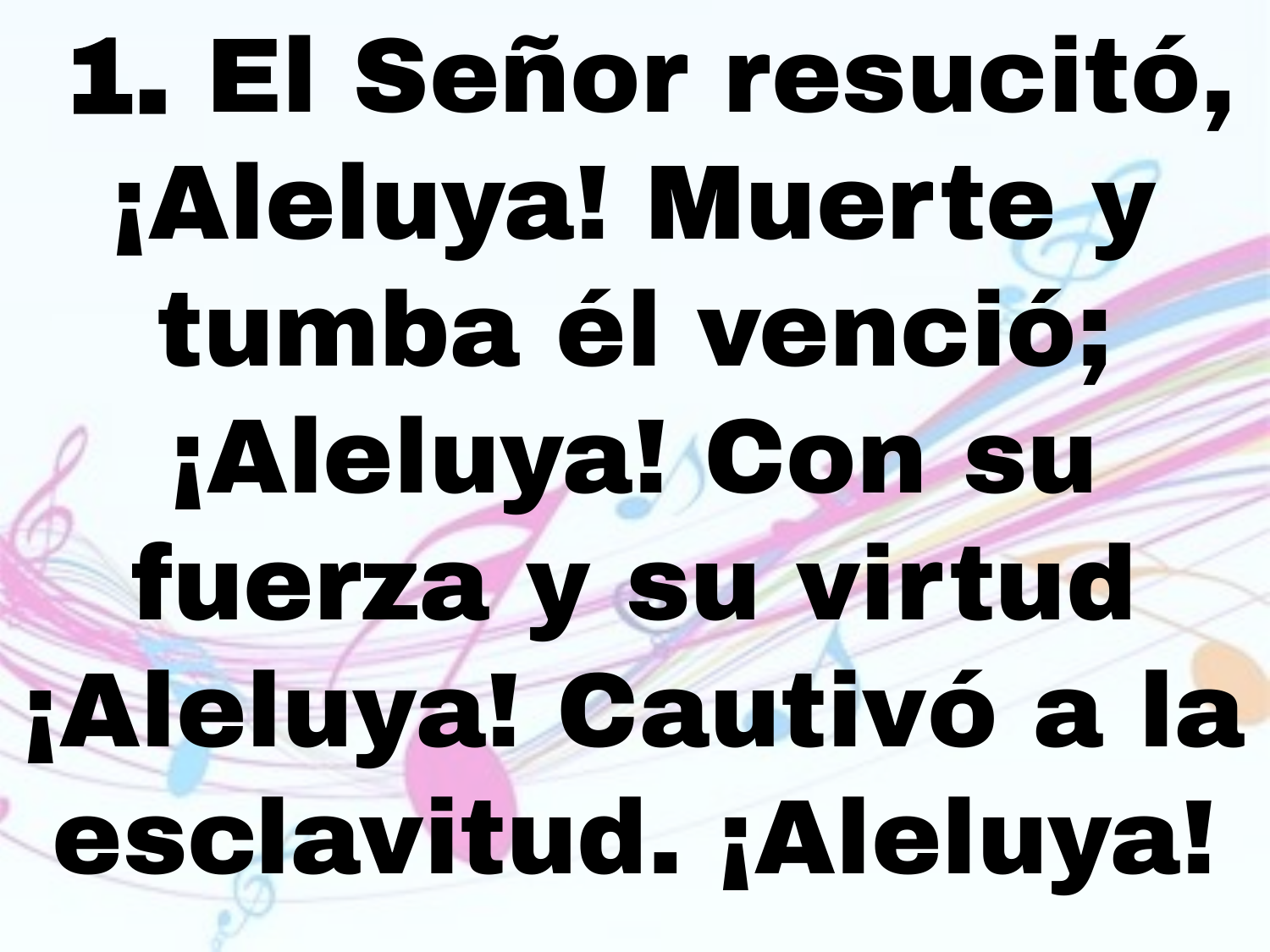

1. El Señor resucitó, ¡Aleluya! Muerte y tumba él venció; ¡Aleluya! Con su fuerza y su virtud ¡Aleluya! Cautivó a la esclavitud. ¡Aleluya!